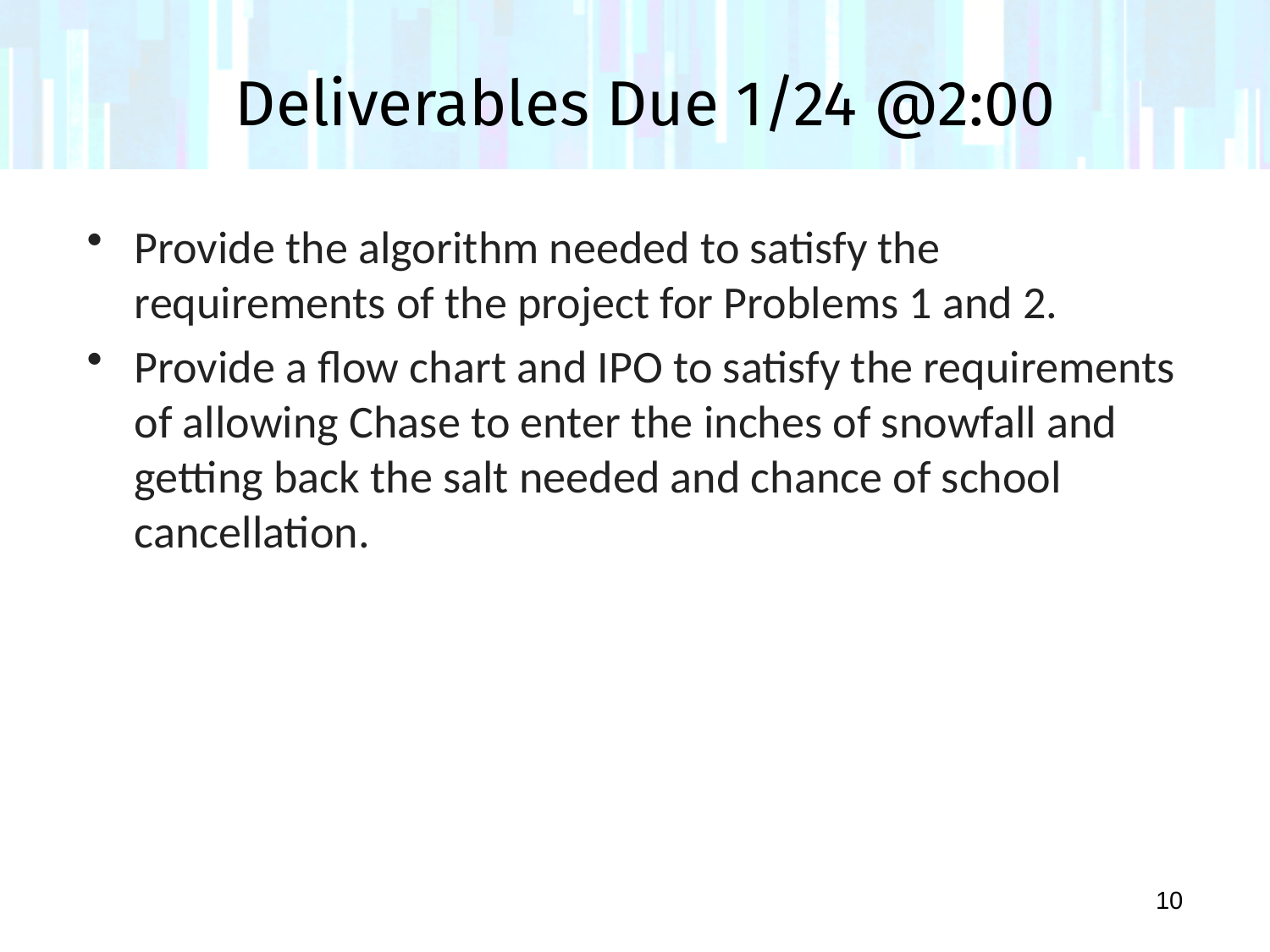

# Deliverables Due 1/24 @2:00
Provide the algorithm needed to satisfy the requirements of the project for Problems 1 and 2.
Provide a flow chart and IPO to satisfy the requirements of allowing Chase to enter the inches of snowfall and getting back the salt needed and chance of school cancellation.
10